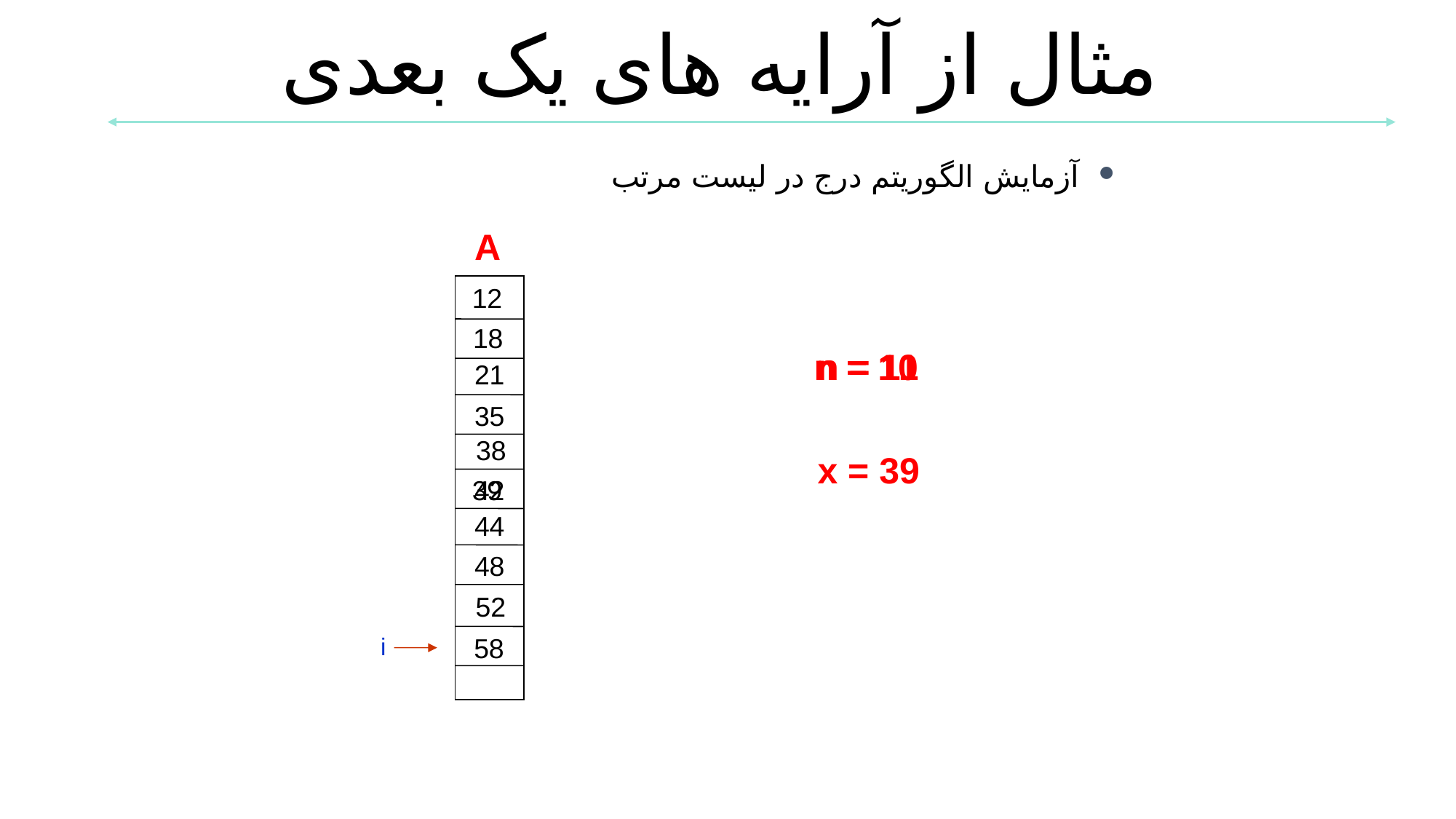

مثال از آرایه های یک بعدی
آزمایش الگوریتم درج در لیست مرتب
A

12
18

n = 10
n = 11
21

35

38

x = 39
39
42

44

48

52
i

58